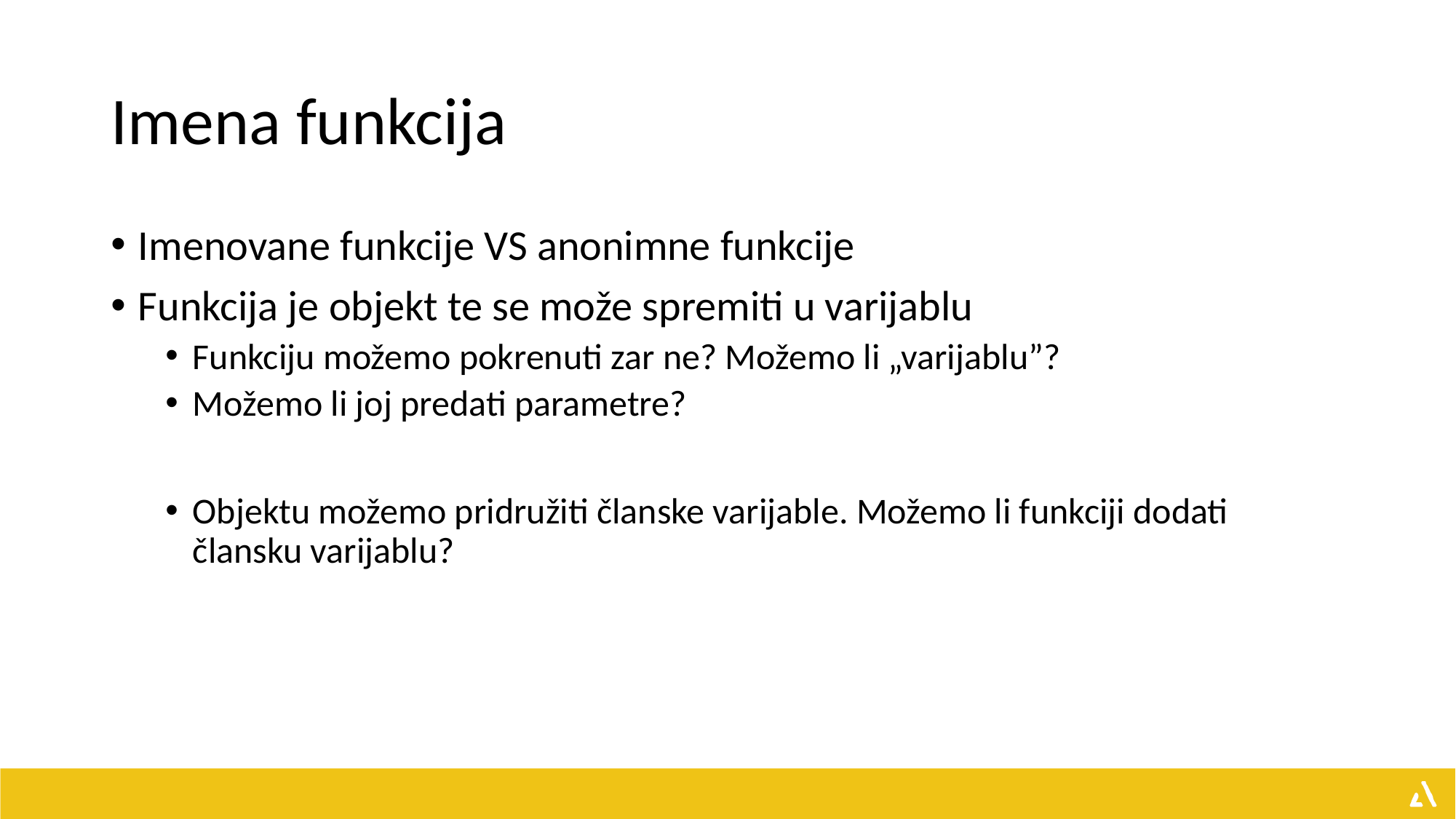

# Imena funkcija
Imenovane funkcije VS anonimne funkcije
Funkcija je objekt te se može spremiti u varijablu
Funkciju možemo pokrenuti zar ne? Možemo li „varijablu”?
Možemo li joj predati parametre?

Objektu možemo pridružiti članske varijable. Možemo li funkciji dodati člansku varijablu?